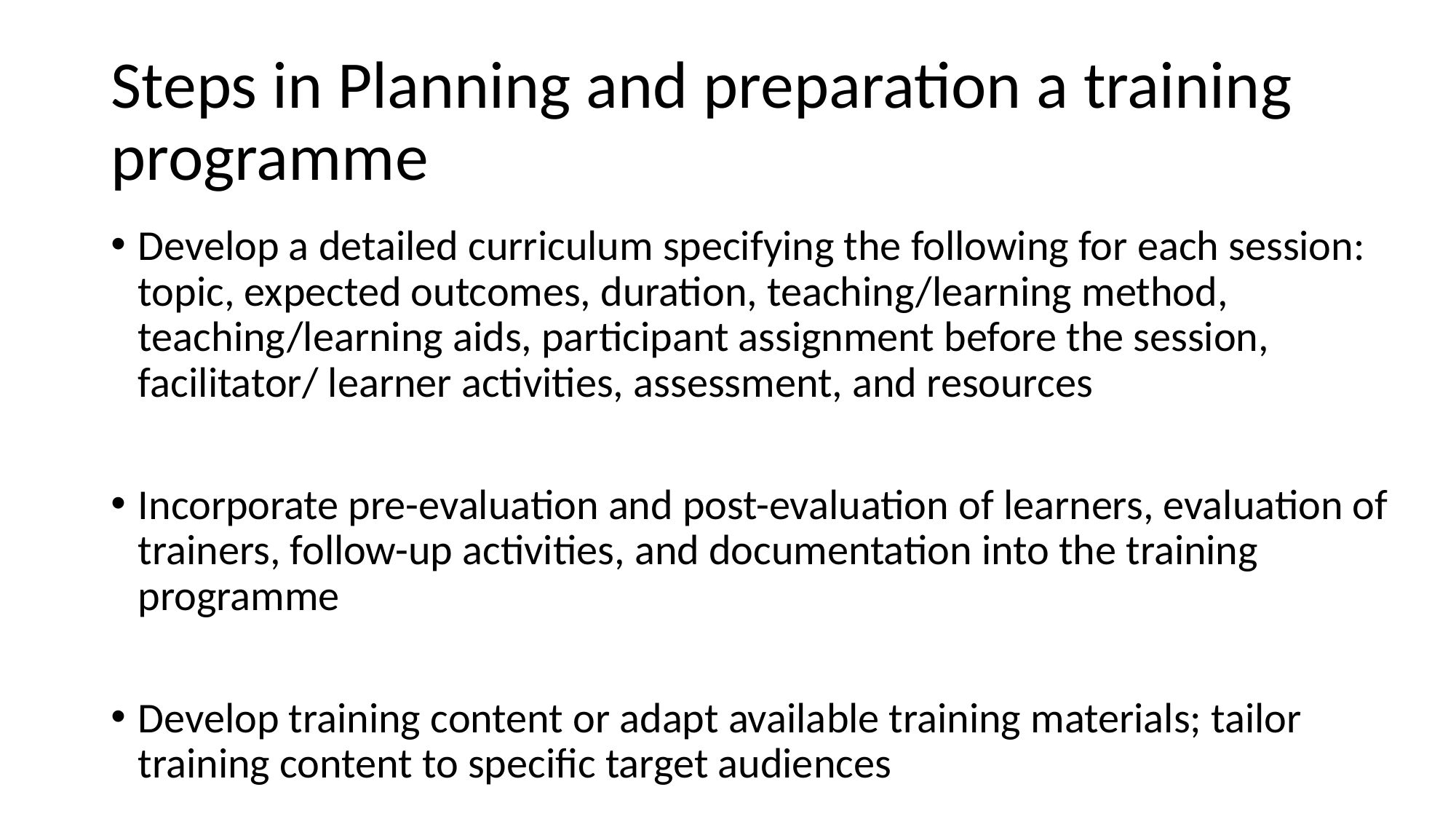

# Steps in Planning and preparation a training programme
Develop a detailed curriculum specifying the following for each session: topic, expected outcomes, duration, teaching/learning method, teaching/learning aids, participant assignment before the session, facilitator/ learner activities, assessment, and resources

Incorporate pre-evaluation and post-evaluation of learners, evaluation of trainers, follow-up activities, and documentation into the training programme

Develop training content or adapt available training materials; tailor training content to specific target audiences